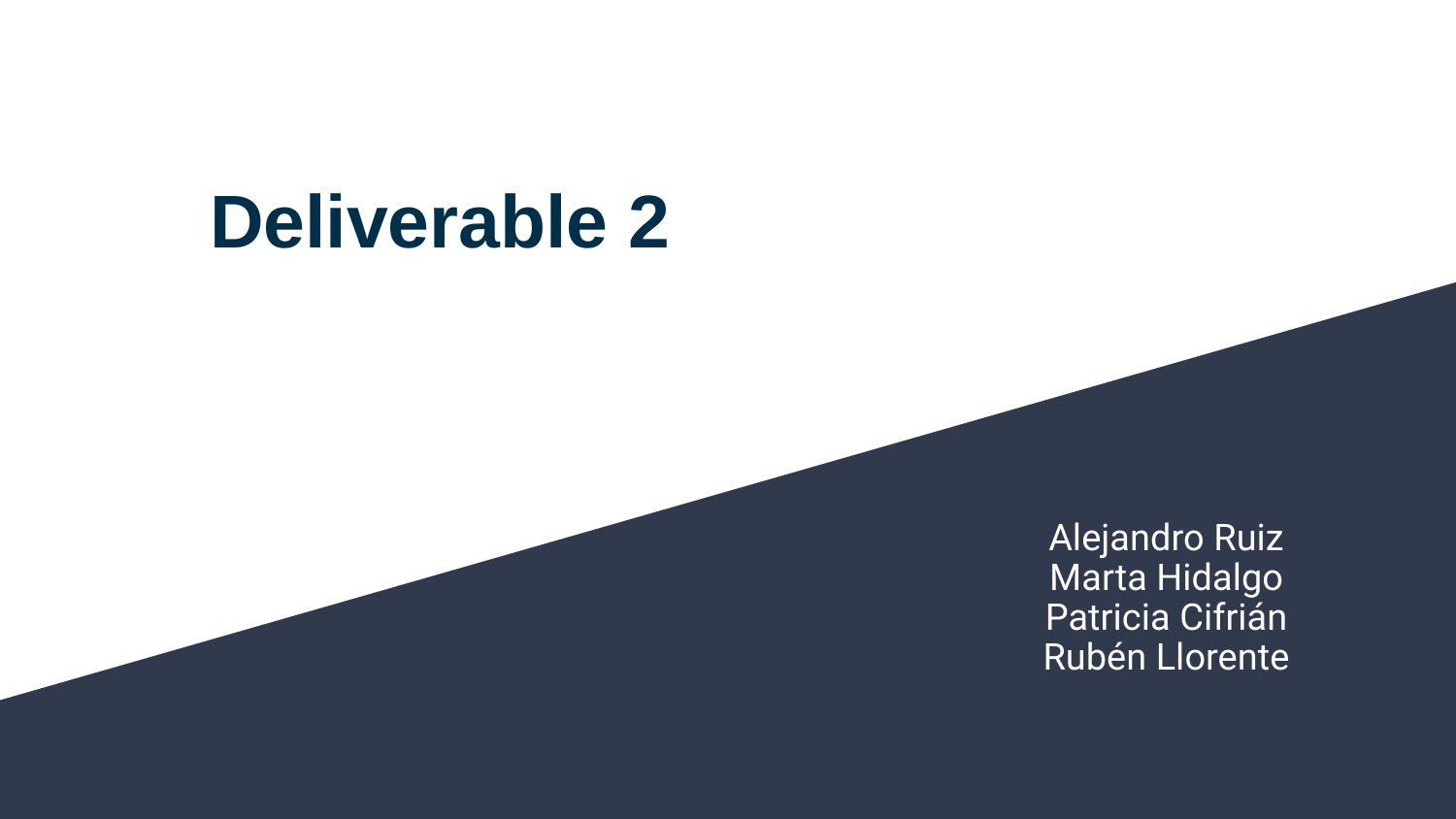

# Deliverable 2
Alejandro Ruiz
Marta Hidalgo
Patricia Cifrián
Rubén Llorente